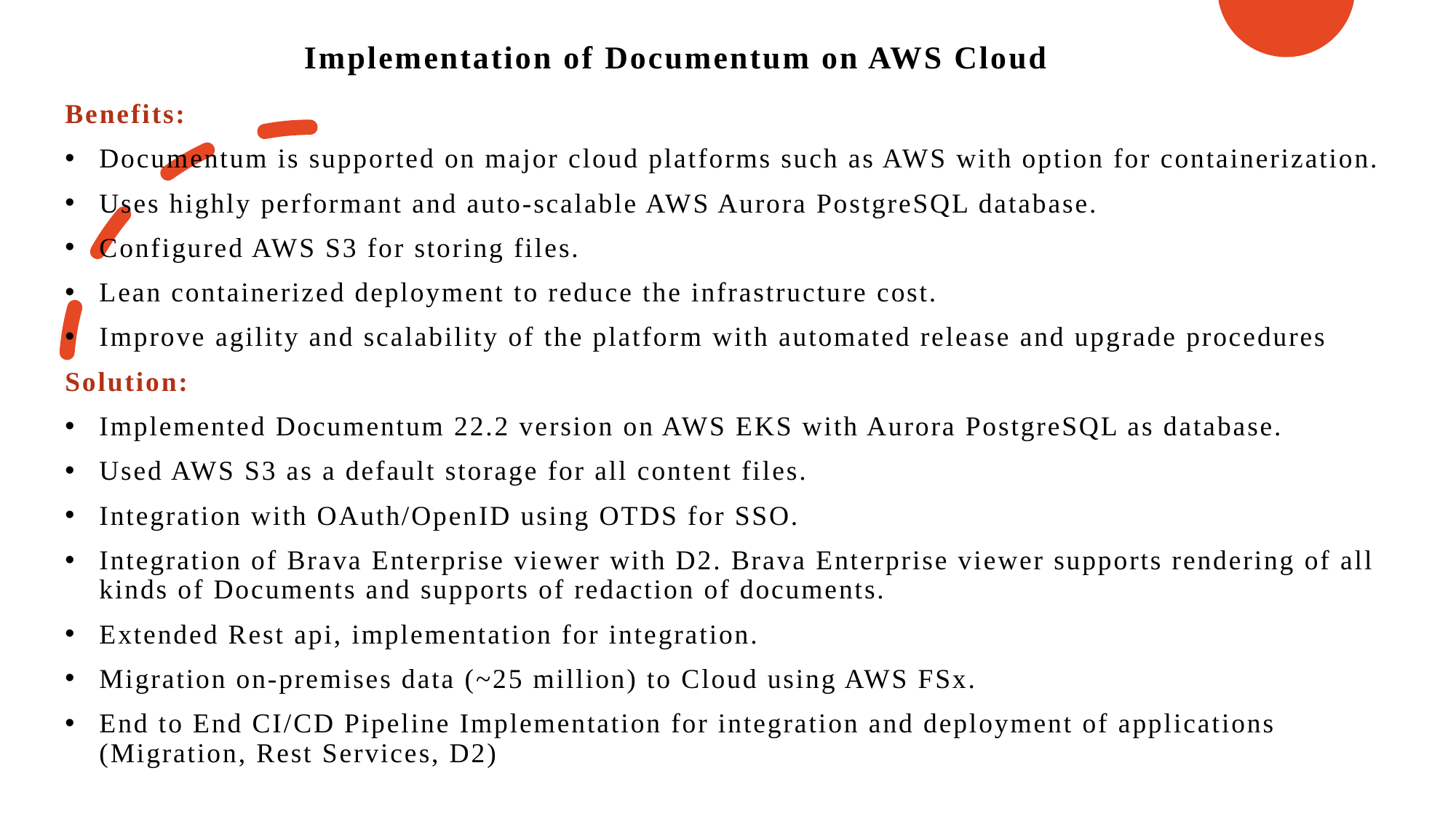

# Implementation of Documentum on AWS Cloud
Benefits:
Documentum is supported on major cloud platforms such as AWS with option for containerization.
Uses highly performant and auto-scalable AWS Aurora PostgreSQL database.
Configured AWS S3 for storing files.
Lean containerized deployment to reduce the infrastructure cost.
Improve agility and scalability of the platform with automated release and upgrade procedures
Solution:
Implemented Documentum 22.2 version on AWS EKS with Aurora PostgreSQL as database.
Used AWS S3 as a default storage for all content files.
Integration with OAuth/OpenID using OTDS for SSO.
Integration of Brava Enterprise viewer with D2. Brava Enterprise viewer supports rendering of all kinds of Documents and supports of redaction of documents.
Extended Rest api, implementation for integration.
Migration on-premises data (~25 million) to Cloud using AWS FSx.
End to End CI/CD Pipeline Implementation for integration and deployment of applications (Migration, Rest Services, D2)